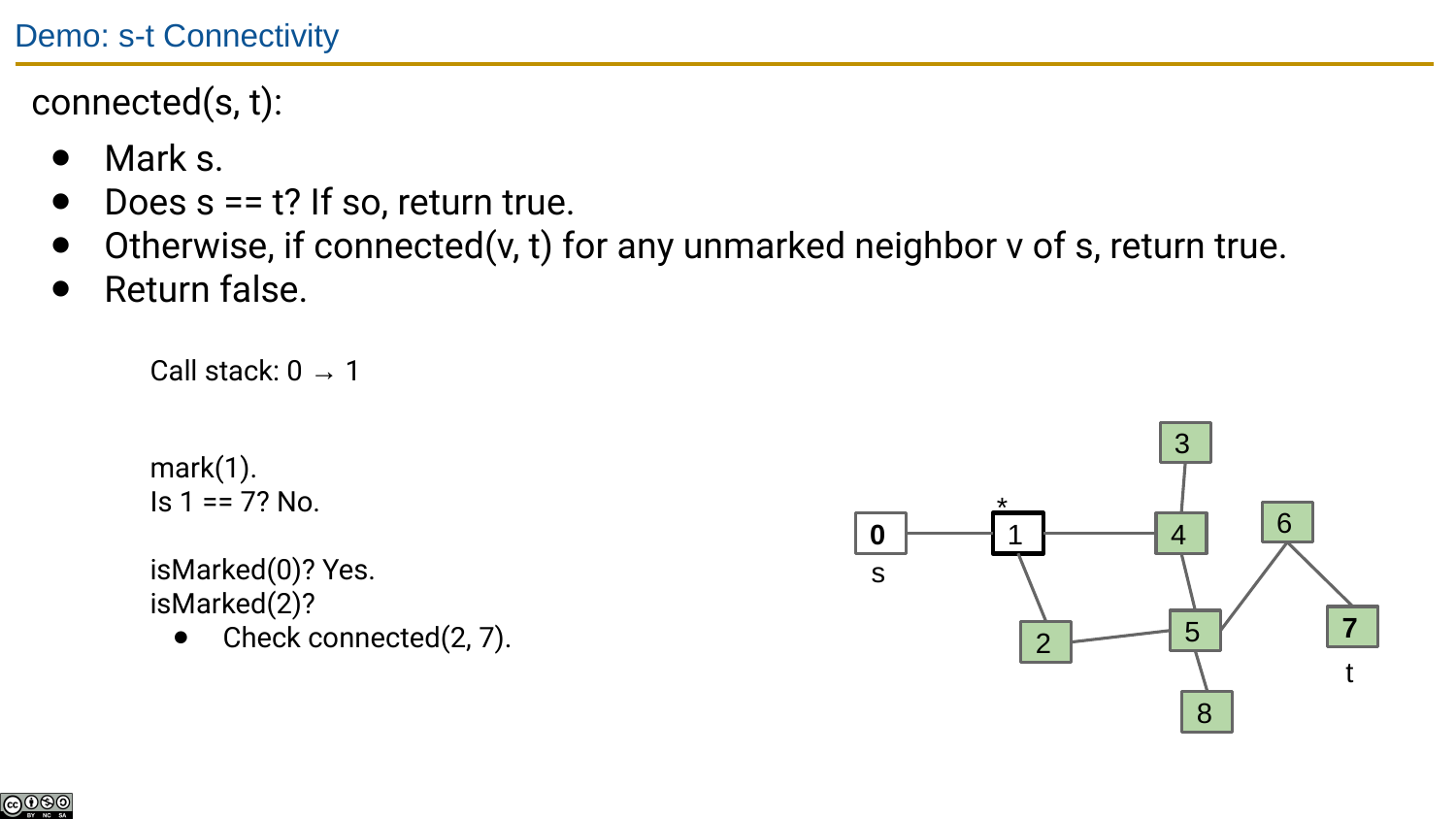

# Demo: s-t Connectivity
connected(s, t):
Mark s.
Does s == t? If so, return true.
Otherwise, if connected(v, t) for any unmarked neighbor v of s, return true.
Return false.
Call stack: 0 → 1
3
mark(1).
Is 1 == 7? No.

isMarked(0)? Yes.
isMarked(2)?
Check connected(2, 7).
*
6
0
1
4
s
7
5
2
t
8